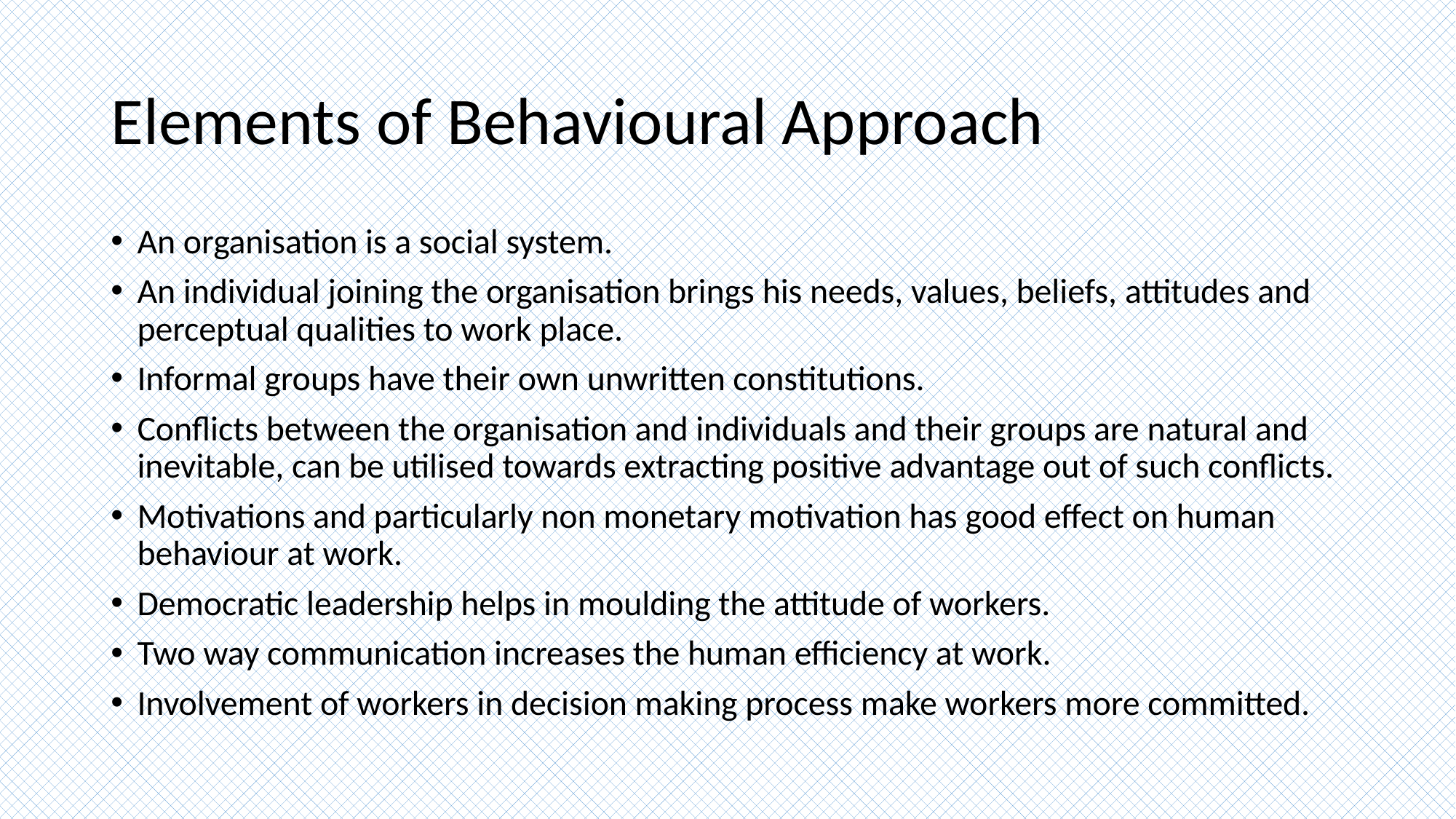

# Elements of Behavioural Approach
An organisation is a social system.
An individual joining the organisation brings his needs, values, beliefs, attitudes and perceptual qualities to work place.
Informal groups have their own unwritten constitutions.
Conflicts between the organisation and individuals and their groups are natural and inevitable, can be utilised towards extracting positive advantage out of such conflicts.
Motivations and particularly non monetary motivation has good effect on human behaviour at work.
Democratic leadership helps in moulding the attitude of workers.
Two way communication increases the human efficiency at work.
Involvement of workers in decision making process make workers more committed.